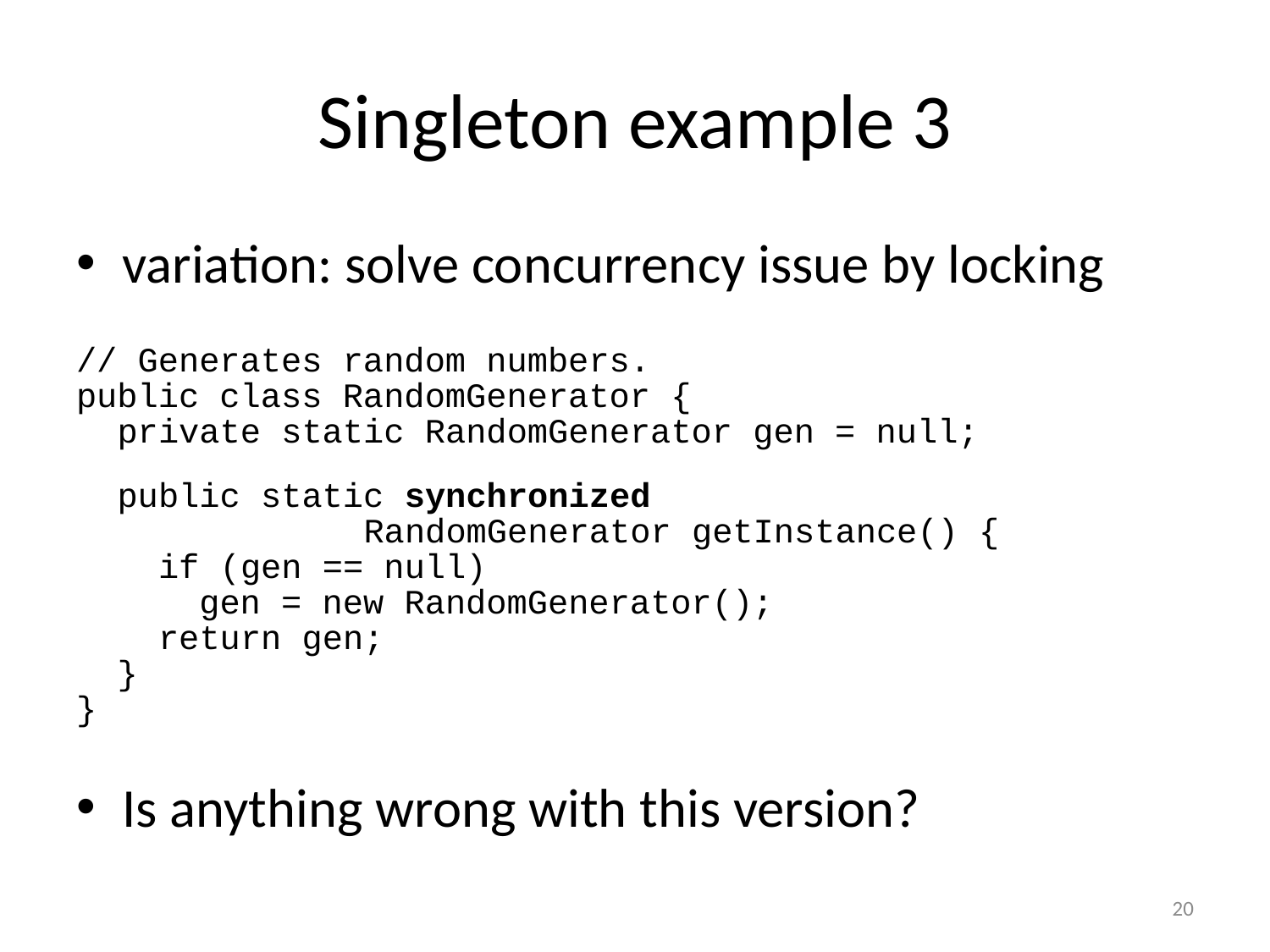

# Singleton example 3
variation: solve concurrency issue by locking

// Generates random numbers.
public class RandomGenerator {
  private static RandomGenerator gen = null;
  public static synchronized
              RandomGenerator getInstance() {
    if (gen == null)
      gen = new RandomGenerator();
    return gen;
  }
}

Is anything wrong with this version?
20